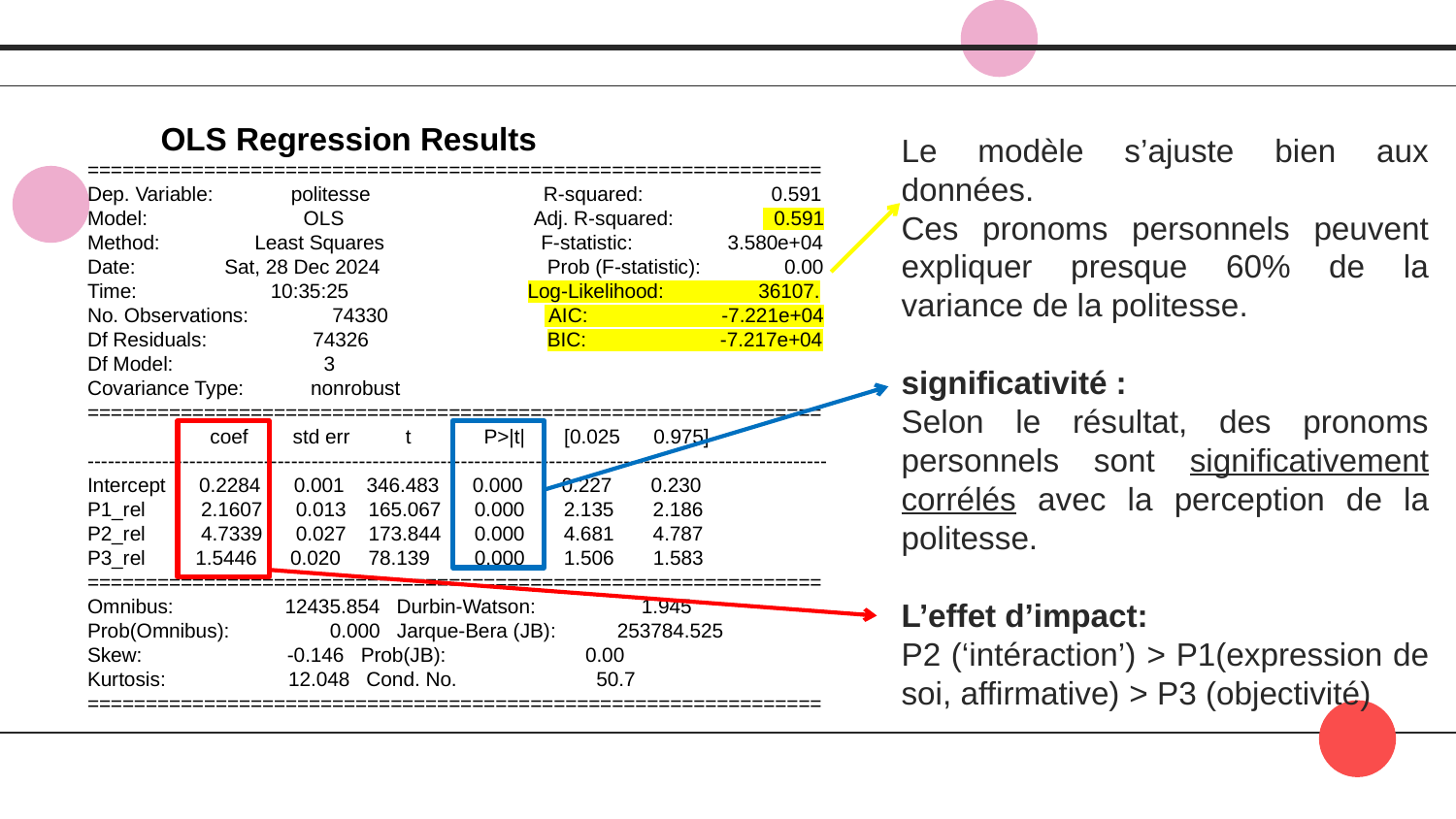

OLS Regression Results
===============================================================
Dep. Variable:              politesse                               R-squared:                       0.591
Model:                            OLS                                  Adj. R-squared:                  0.591
Method:                 Least Squares                            F-statistic:                 3.580e+04
Date:                Sat, 28 Dec 2024                              Prob (F-statistic):               0.00
Time:                        10:35:25                                Log-Likelihood:                 36107.
No. Observations:               74330                             AIC:                        -7.221e+04
Df Residuals:                   74326                                BIC:                        -7.217e+04
Df Model:                           3
Covariance Type:            nonrobust
===============================================================
                      coef        std err          t             P>|t|       [0.025      0.975]
-------------------------------------------------------------------------------------------------------------
Intercept      0.2284      0.001    346.483      0.000       0.227       0.230
P1_rel          2.1607      0.013    165.067      0.000       2.135       2.186
P2_rel          4.7339      0.027    173.844      0.000       4.681       4.787
P3_rel         1.5446      0.020     78.139        0.000       1.506       1.583
===============================================================
Omnibus:                    12435.854   Durbin-Watson:                   1.945
Prob(Omnibus):                  0.000   Jarque-Bera (JB):           253784.525
Skew:                          -0.146   Prob(JB):                         0.00
Kurtosis:                      12.048   Cond. No.                         50.7
===============================================================
Le modèle s’ajuste bien aux données.
Ces pronoms personnels peuvent expliquer presque 60% de la variance de la politesse.

significativité :
Selon le résultat, des pronoms personnels sont significativement corrélés avec la perception de la politesse.

L’effet d’impact:
P2 (‘intéraction’) > P1(expression de soi, affirmative) > P3 (objectivité)